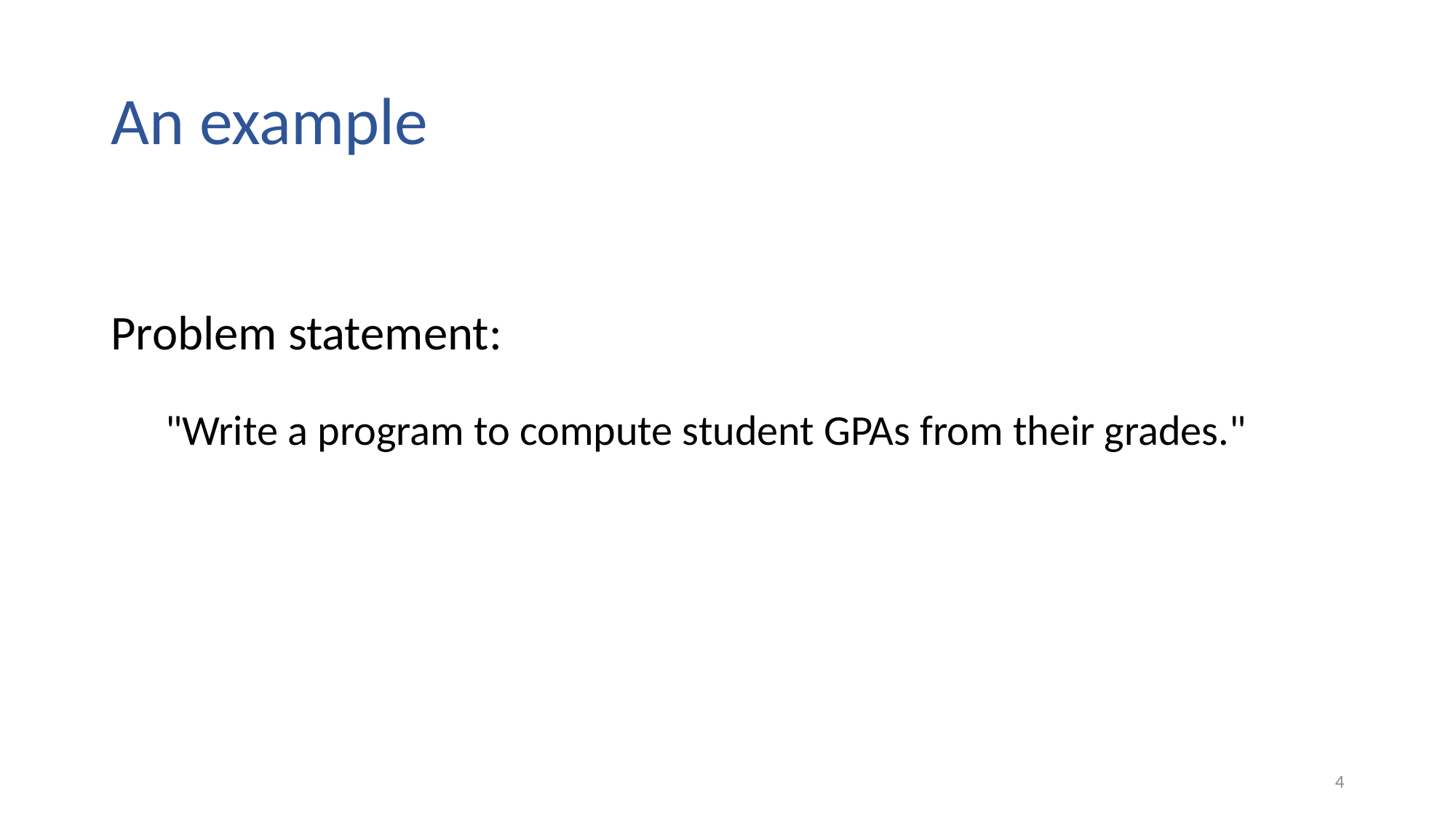

# An example
Problem statement:

"Write a program to compute student GPAs from their grades."
4